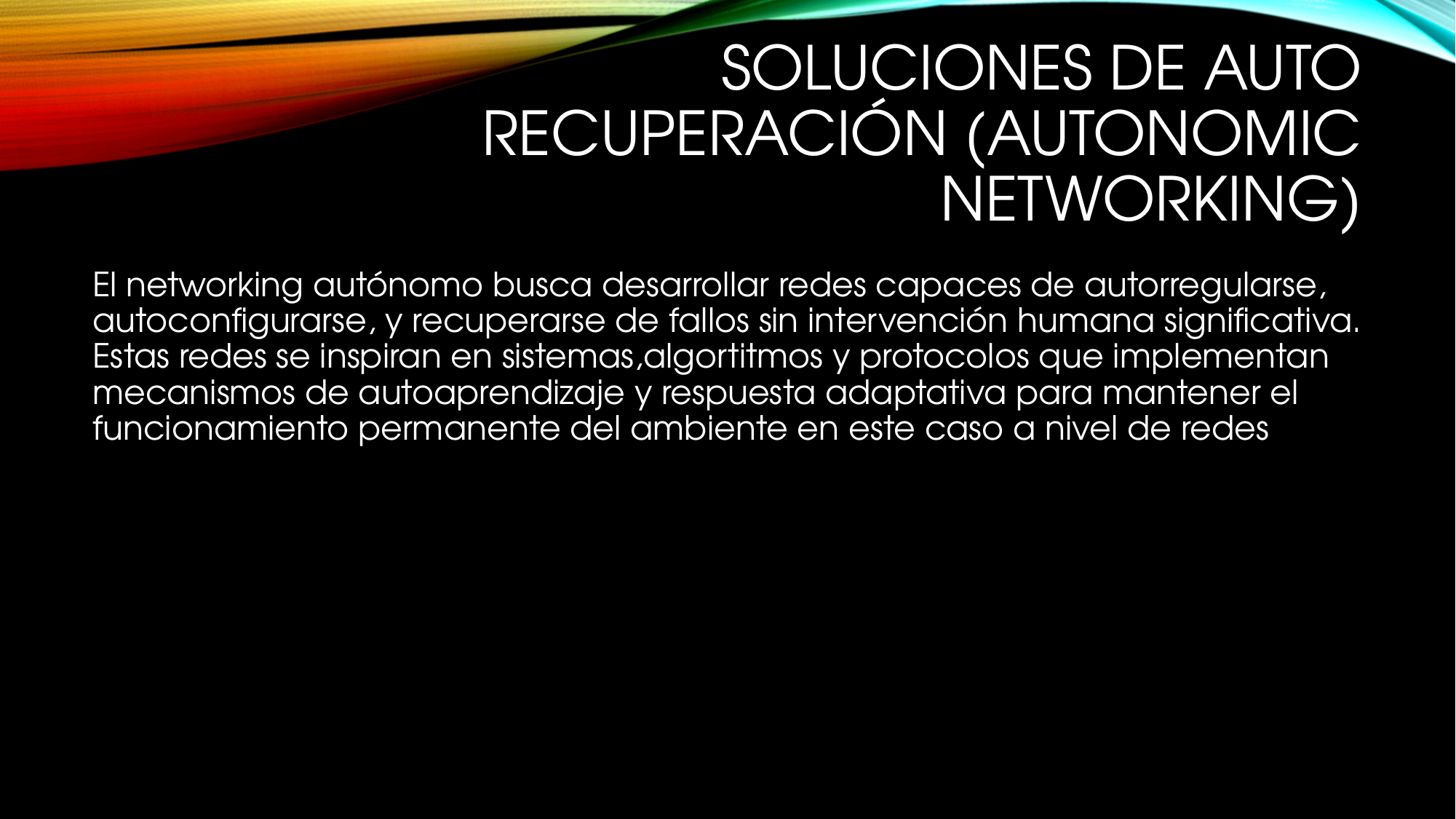

# Soluciones de Auto Recuperación (Autonomic Networking)

El networking autónomo busca desarrollar redes capaces de autorregularse, autoconfigurarse, y recuperarse de fallos sin intervención humana significativa. Estas redes se inspiran en sistemas,algortitmos y protocolos que implementan mecanismos de autoaprendizaje y respuesta adaptativa para mantener el funcionamiento permanente del ambiente en este caso a nivel de redes